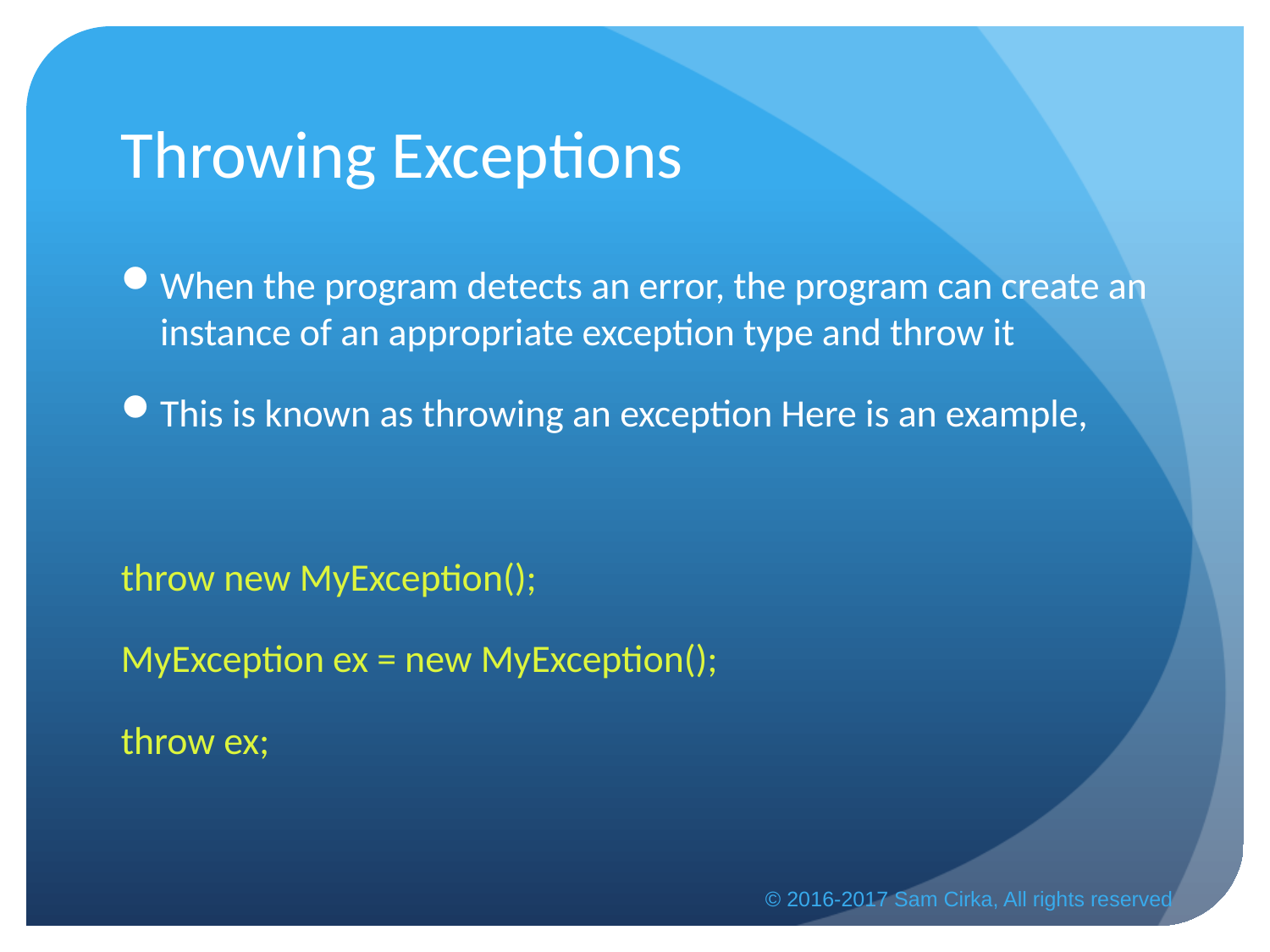

# Throwing Exceptions
When the program detects an error, the program can create an instance of an appropriate exception type and throw it
This is known as throwing an exception Here is an example,

throw new MyException();
MyException ex = new MyException();
throw ex;
© 2016-2017 Sam Cirka, All rights reserved